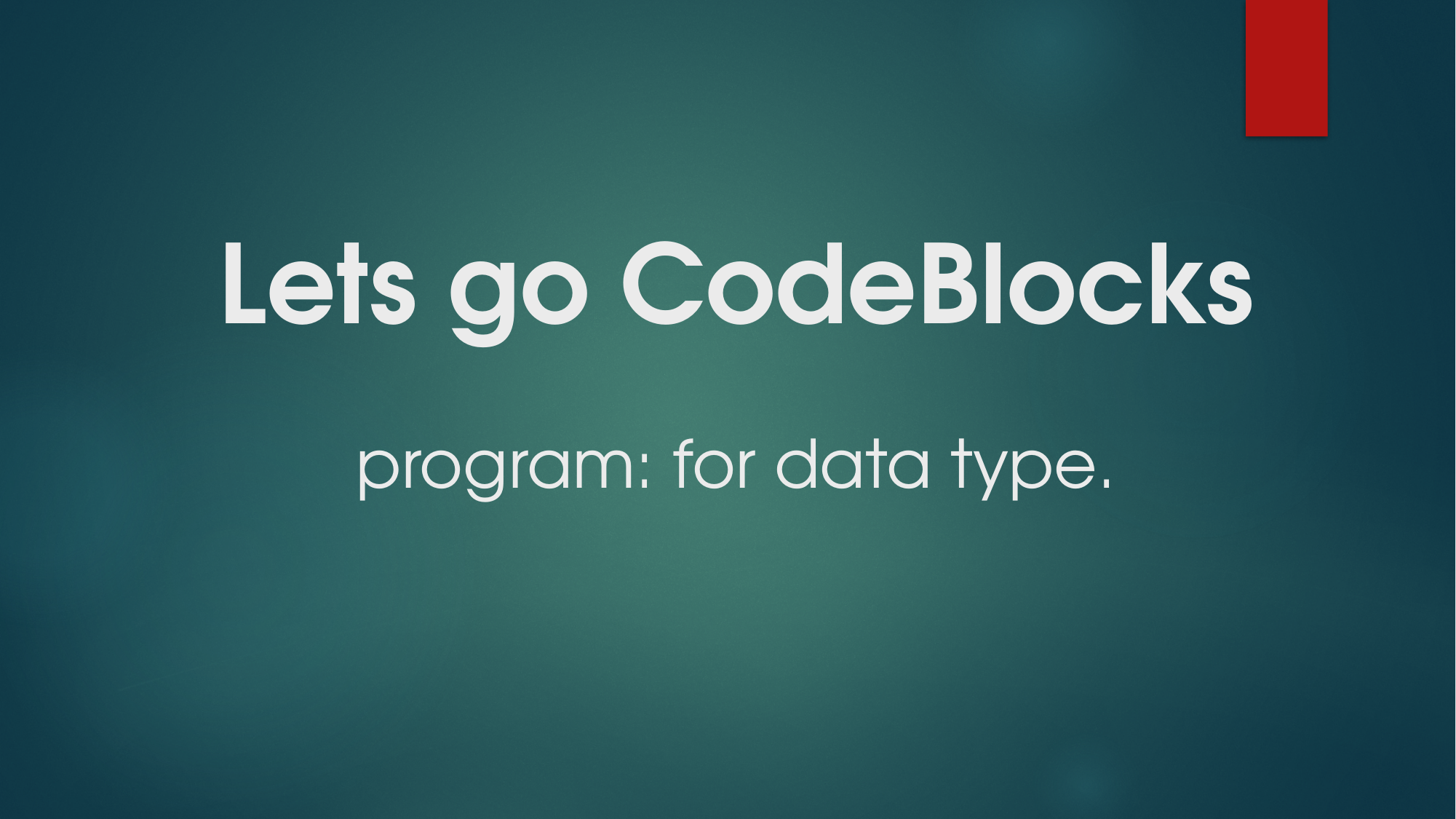

# Lets go CodeBlocks program: for data type.